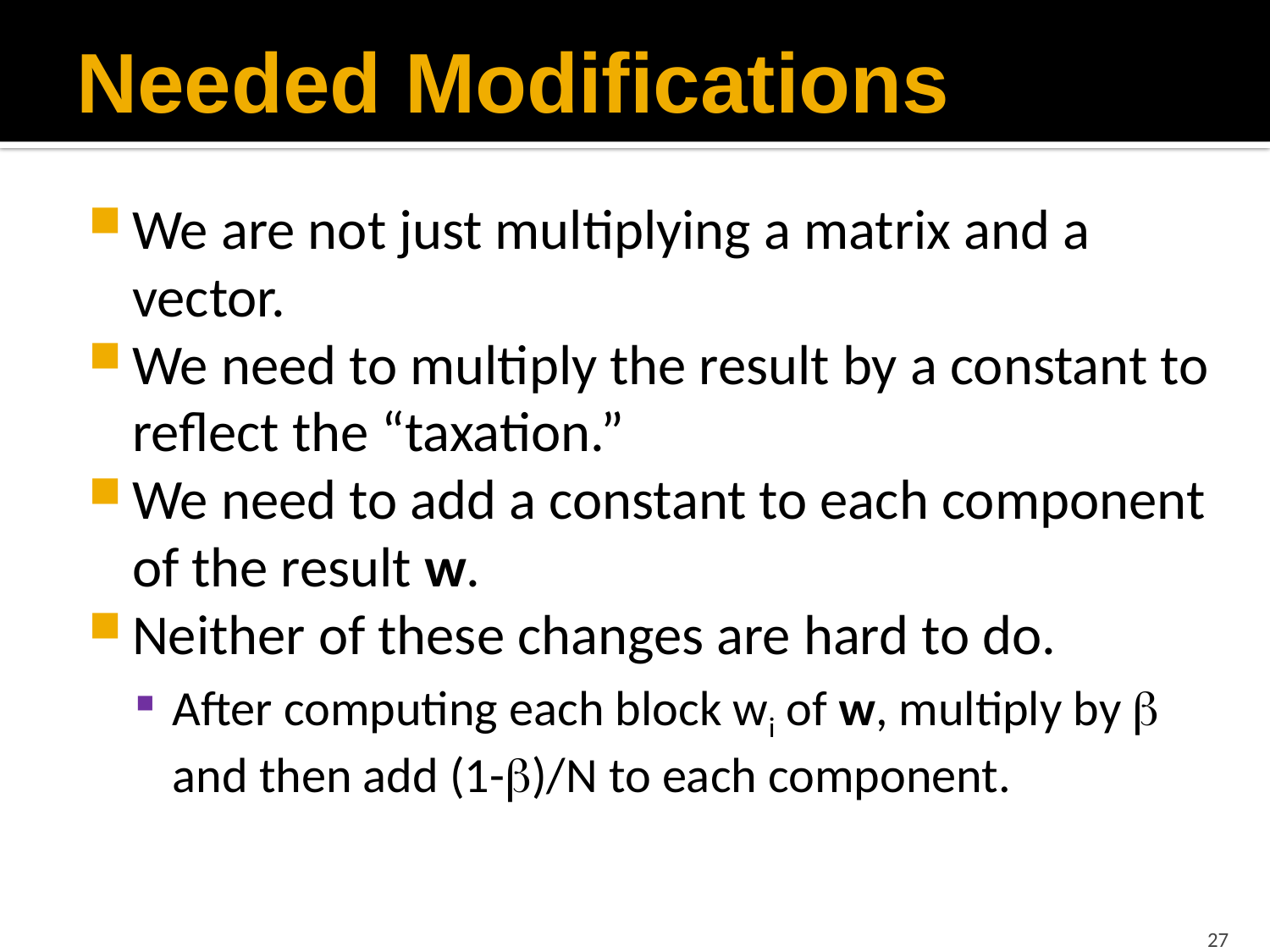

# Needed Modifications
We are not just multiplying a matrix and a vector.
We need to multiply the result by a constant to reflect the “taxation.”
We need to add a constant to each component of the result w.
Neither of these changes are hard to do.
After computing each block wi of w, multiply by β and then add (1-β)/N to each component.
27